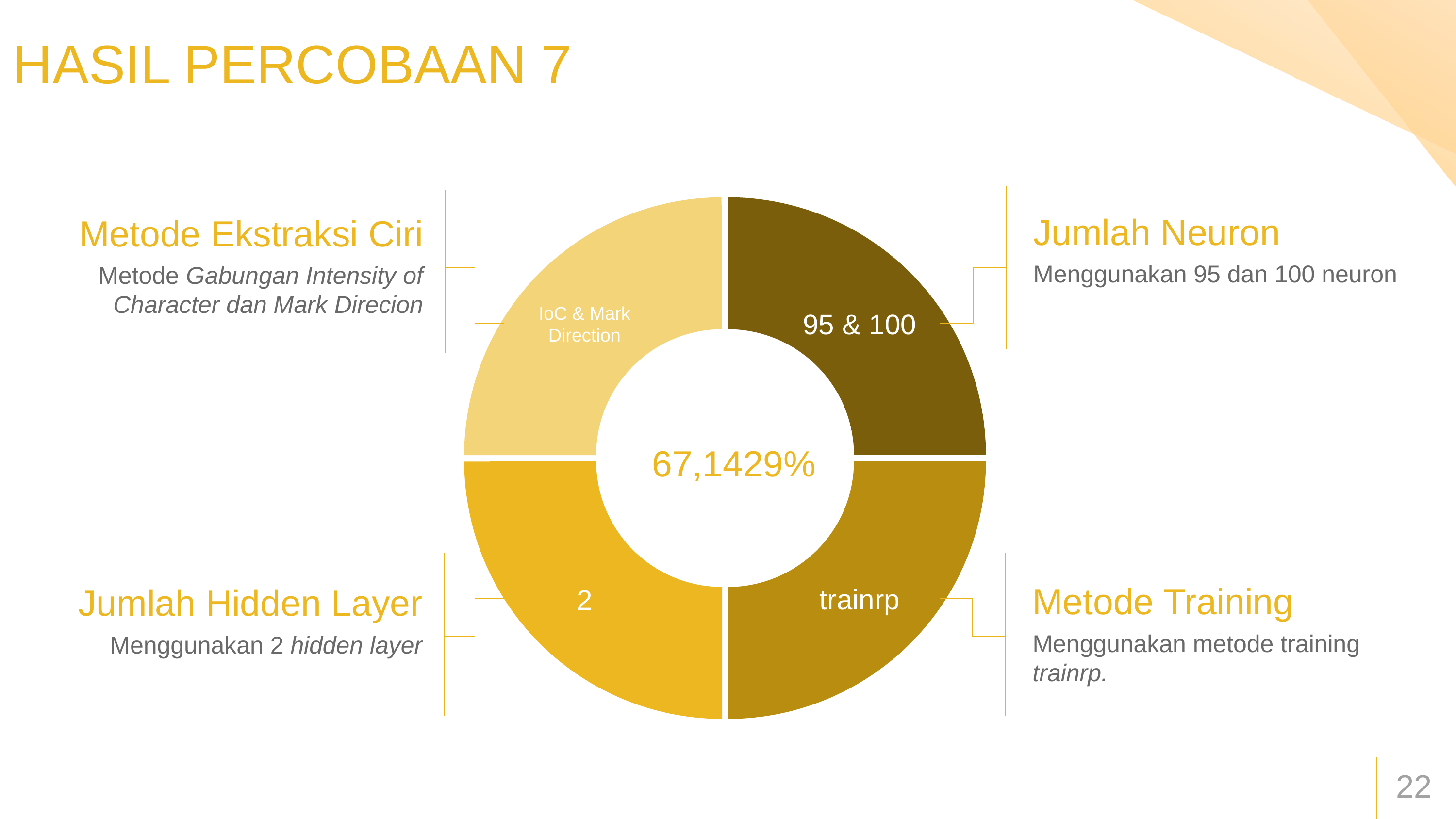

# HASIL PERCOBAAN 7
HASIL PERCOBAAN 7
Jumlah Neuron
Metode Ekstraksi Ciri
Menggunakan 95 dan 100 neuron
Metode Gabungan Intensity of Character dan Mark Direcion
95 & 100
IoC & Mark Direction
67,1429%
Metode Training
Jumlah Hidden Layer
trainrp
2
Menggunakan metode training trainrp.
Menggunakan 2 hidden layer
22